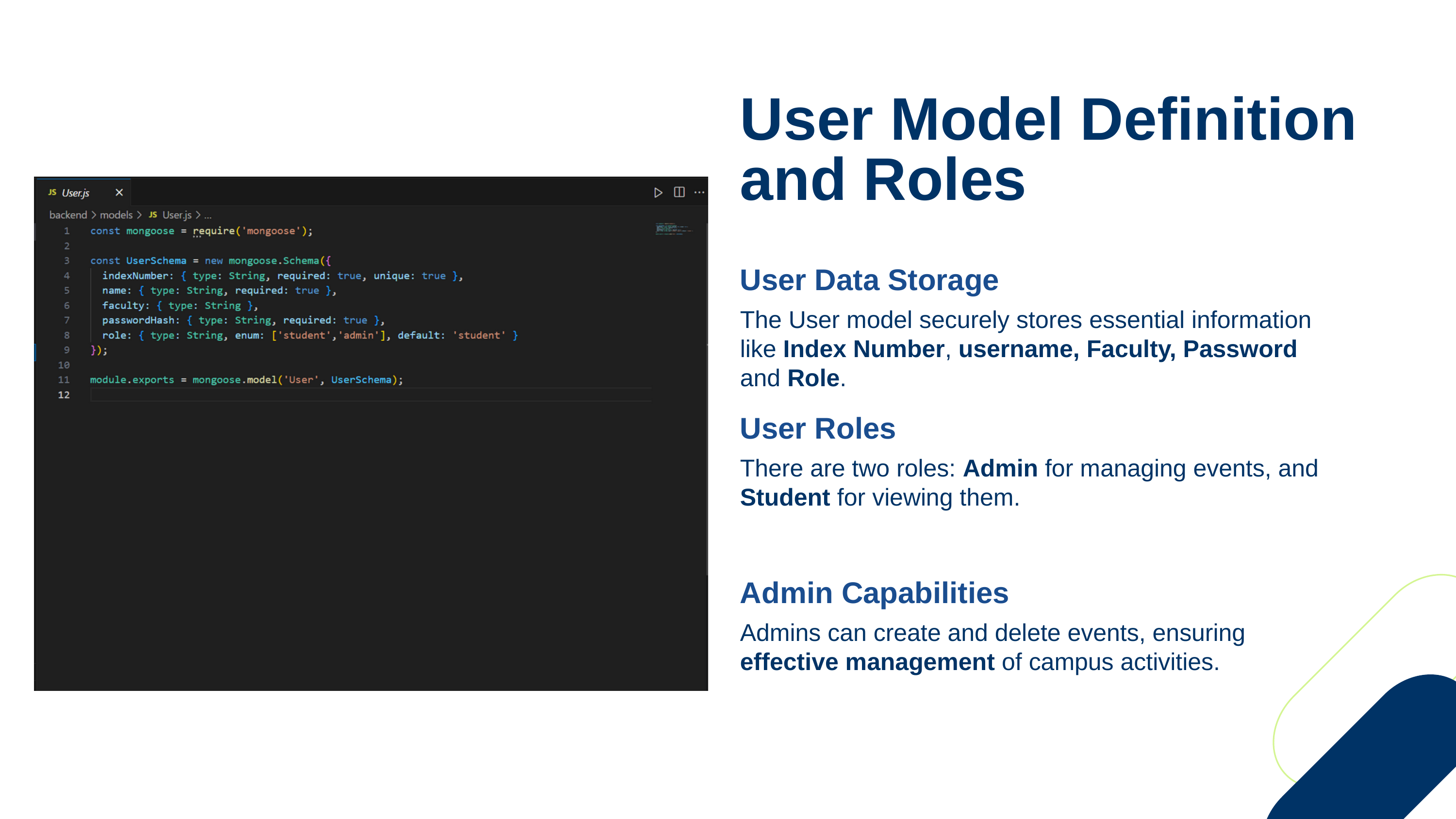

User Model Definition and Roles

User Data Storage
The User model securely stores essential information like Index Number, username, Faculty, Password and Role.
User Roles
There are two roles: Admin for managing events, and Student for viewing them.

Admin Capabilities
Admins can create and delete events, ensuring effective management of campus activities.